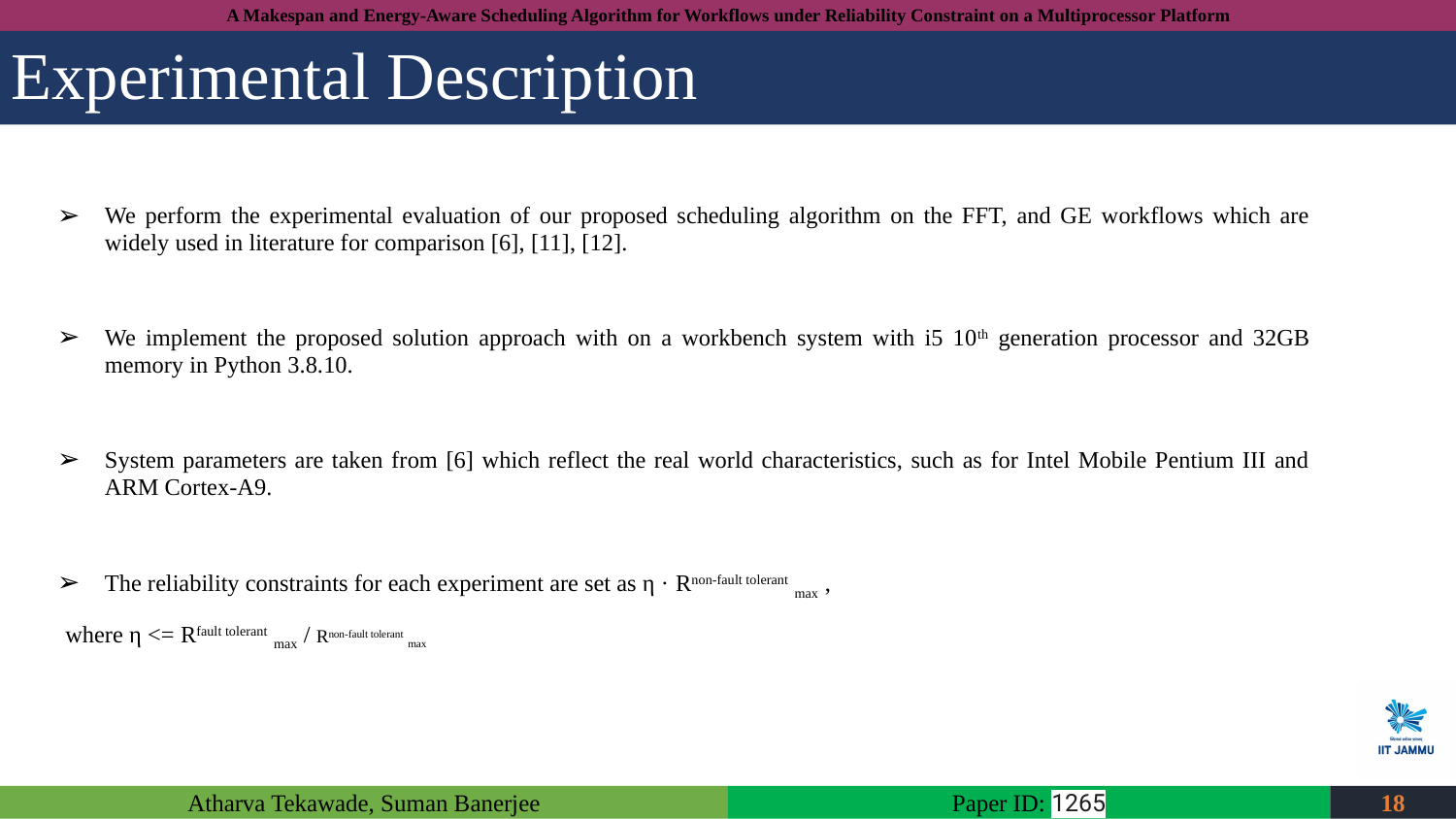

# Experimental Description

We perform the experimental evaluation of our proposed scheduling algorithm on the FFT, and GE workflows which are widely used in literature for comparison [6], [11], [12].

We implement the proposed solution approach with on a workbench system with i5 10th generation processor and 32GB memory in Python 3.8.10.

System parameters are taken from [6] which reflect the real world characteristics, such as for Intel Mobile Pentium III and ARM Cortex-A9.

The reliability constraints for each experiment are set as η · Rnon-fault tolerant max ,
where η <= Rfault tolerant max / Rnon-fault tolerant max